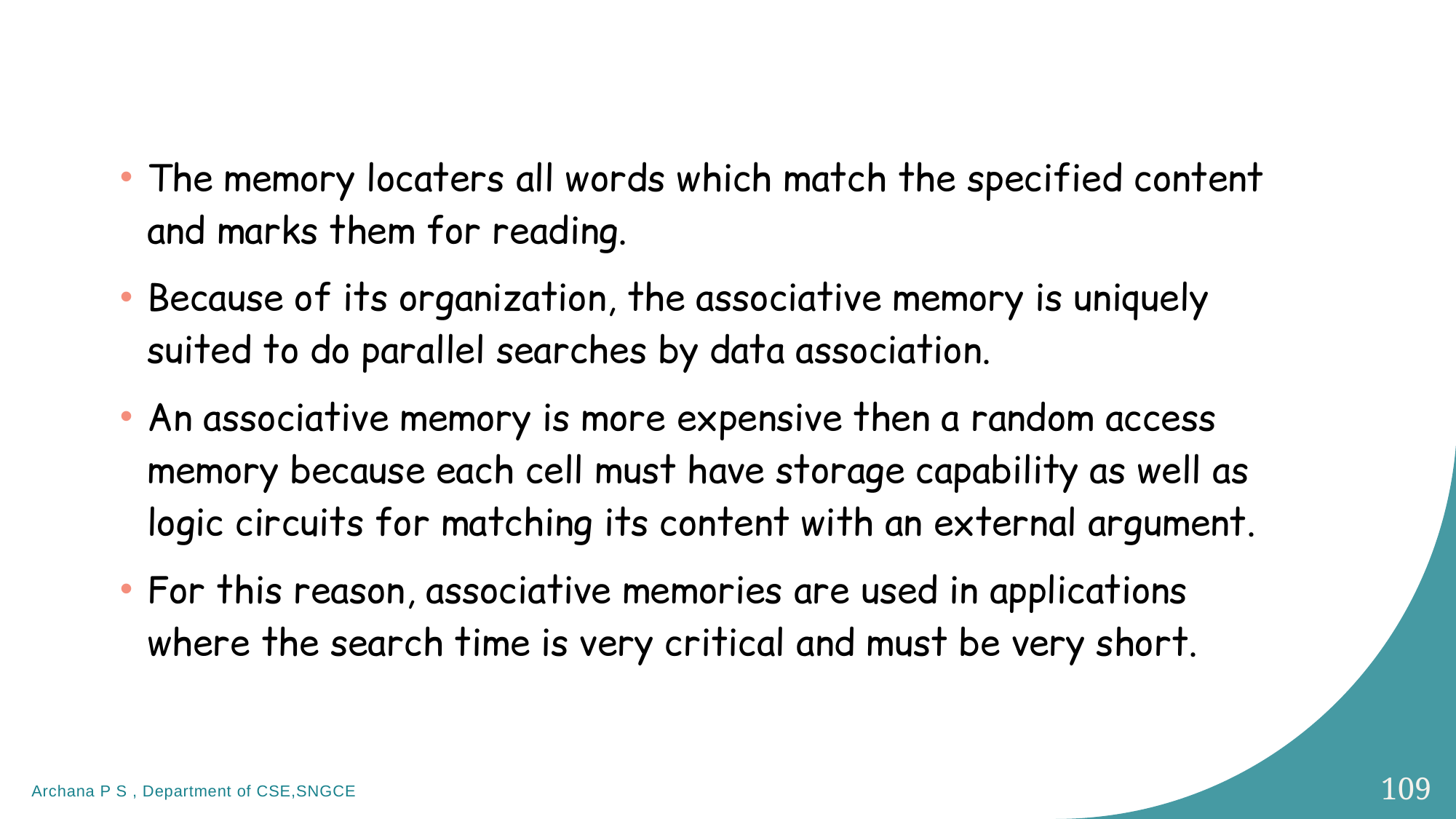

# The memory locaters all words which match the specified content and marks them for reading.
Because of its organization, the associative memory is uniquely suited to do parallel searches by data association.
An associative memory is more expensive then a random access memory because each cell must have storage capability as well as logic circuits for matching its content with an external argument.
For this reason, associative memories are used in applications where the search time is very critical and must be very short.

109
Archana P S , Department of CSE,SNGCE